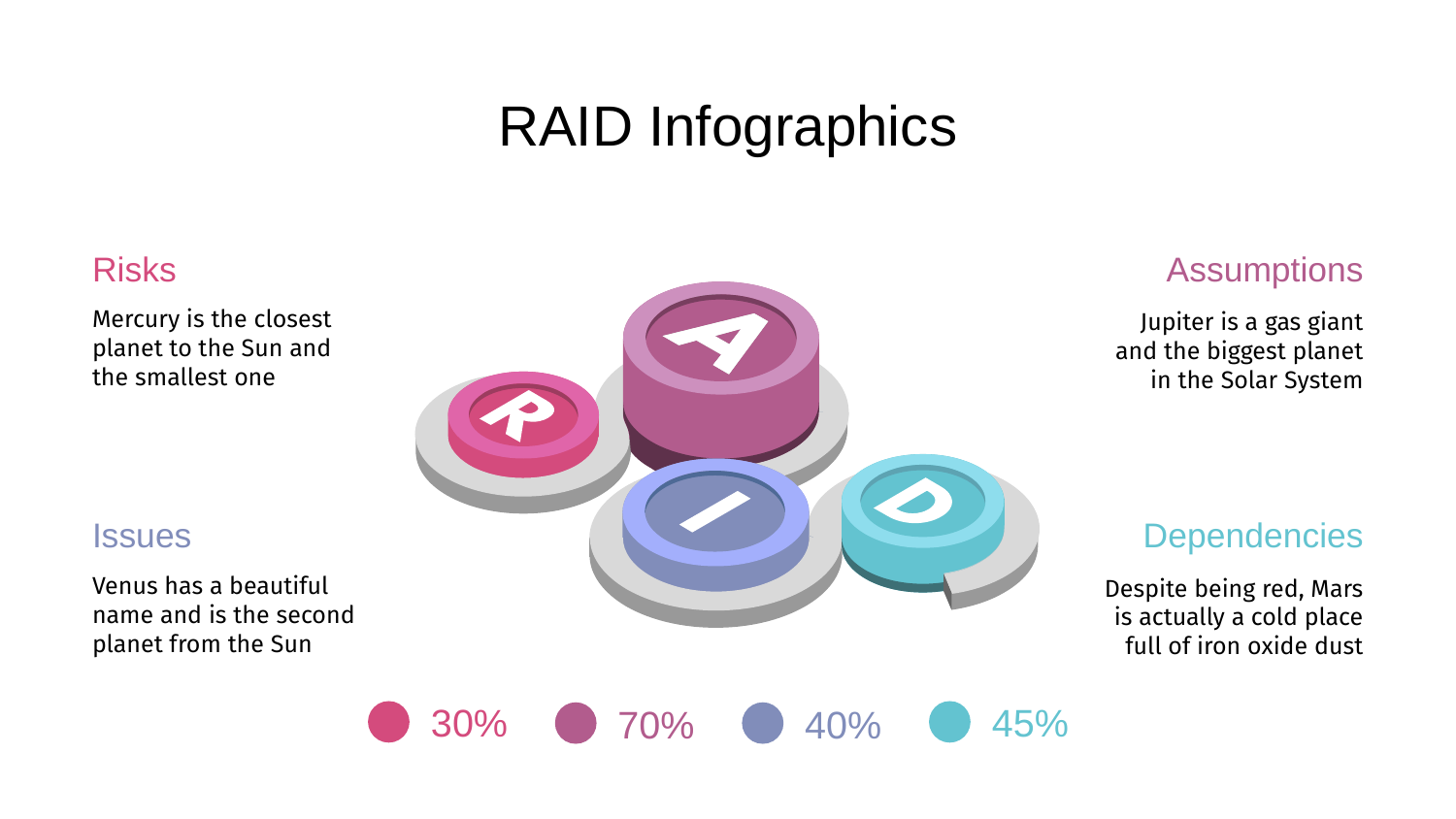

# RAID Infographics
Risks
Mercury is the closest planet to the Sun and the smallest one
Assumptions
Jupiter is a gas giant and the biggest planet in the Solar System

Issues
Venus has a beautiful name and is the second planet from the Sun
Dependencies
Despite being red, Mars is actually a cold place full of iron oxide dust
30%

45%

70%

40%